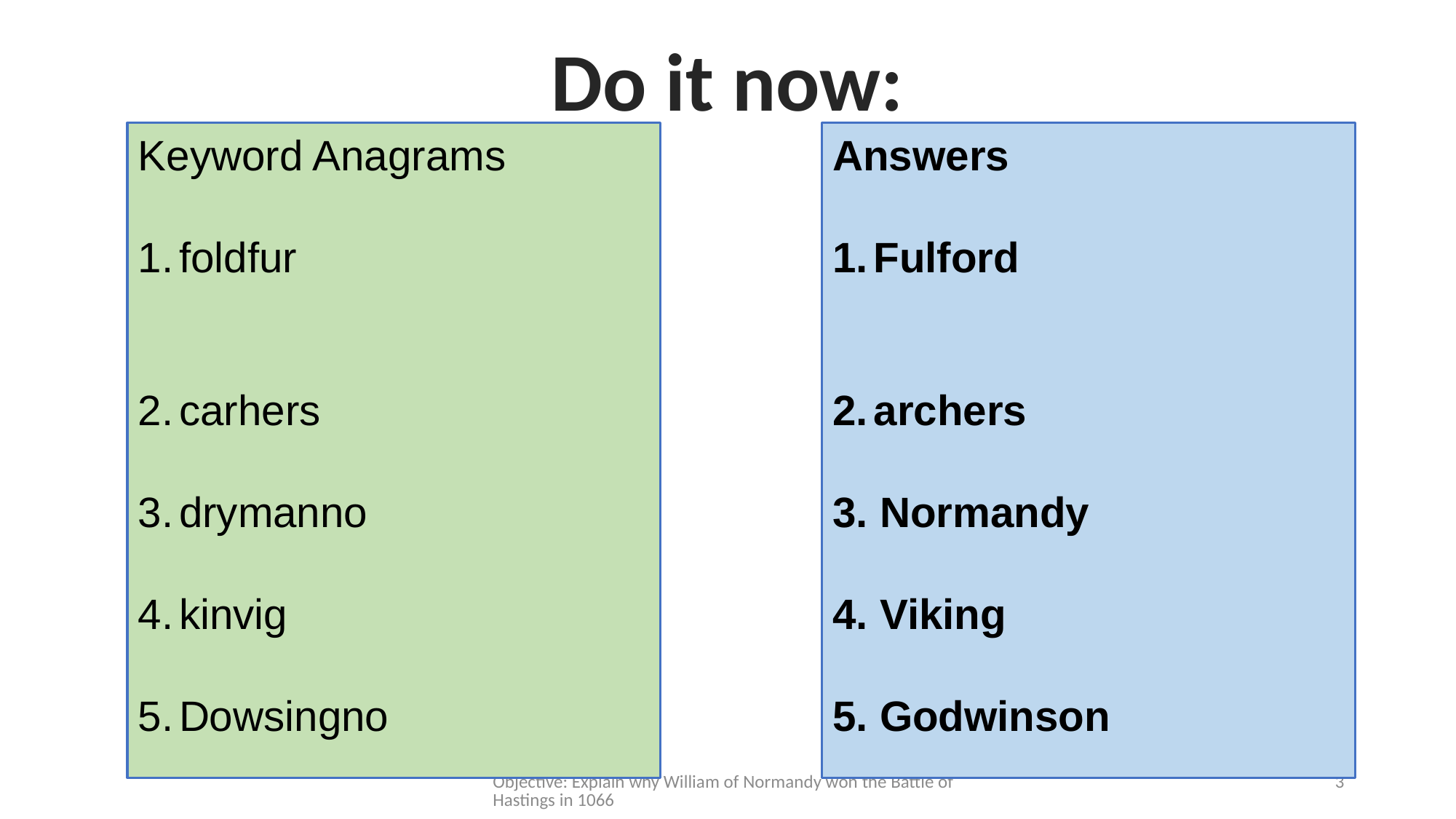

Do it now:
Answers

Fulford

archers

3. Normandy

4. Viking

5. Godwinson

Keyword Anagrams

foldfur

carhers

drymanno

kinvig

Dowsingno

Objective: Explain why William of Normandy won the Battle of Hastings in 1066
3